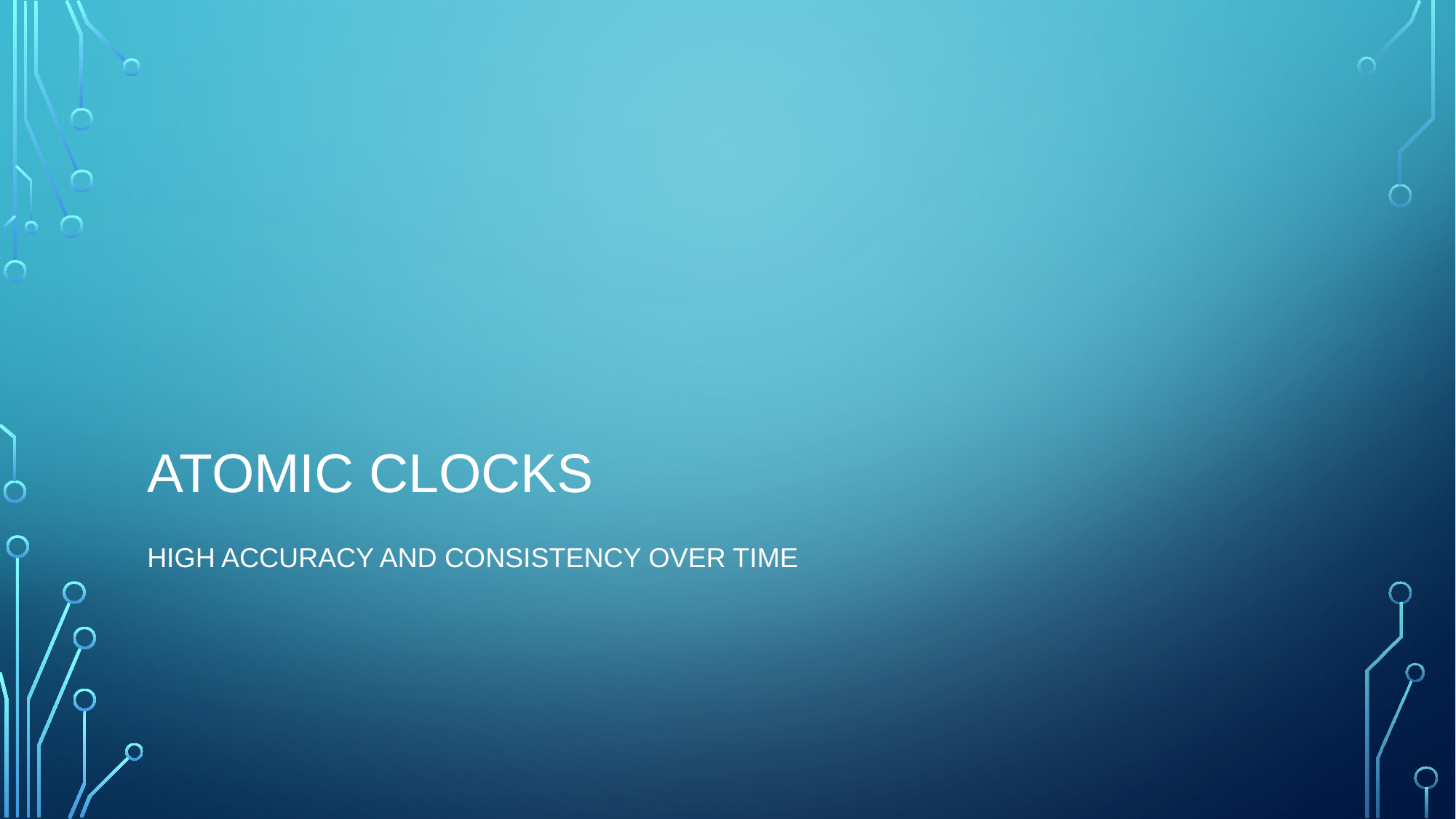

# Atomic Clocks
High accuracy and consistency over time